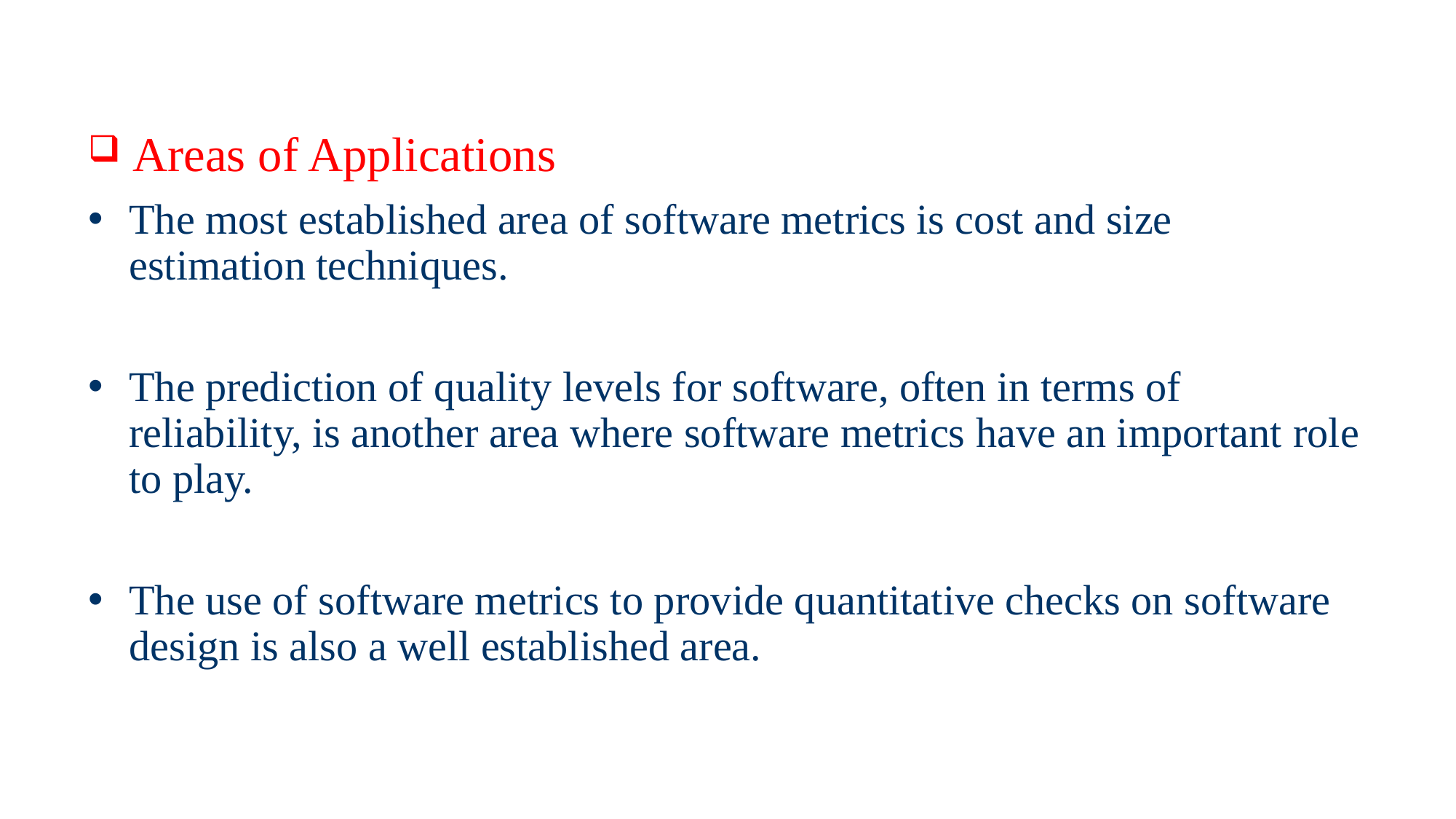

#
 Areas of Applications
The most established area of software metrics is cost and size estimation techniques.

The prediction of quality levels for software, often in terms of reliability, is another area where software metrics have an important role to play.

The use of software metrics to provide quantitative checks on software design is also a well established area.